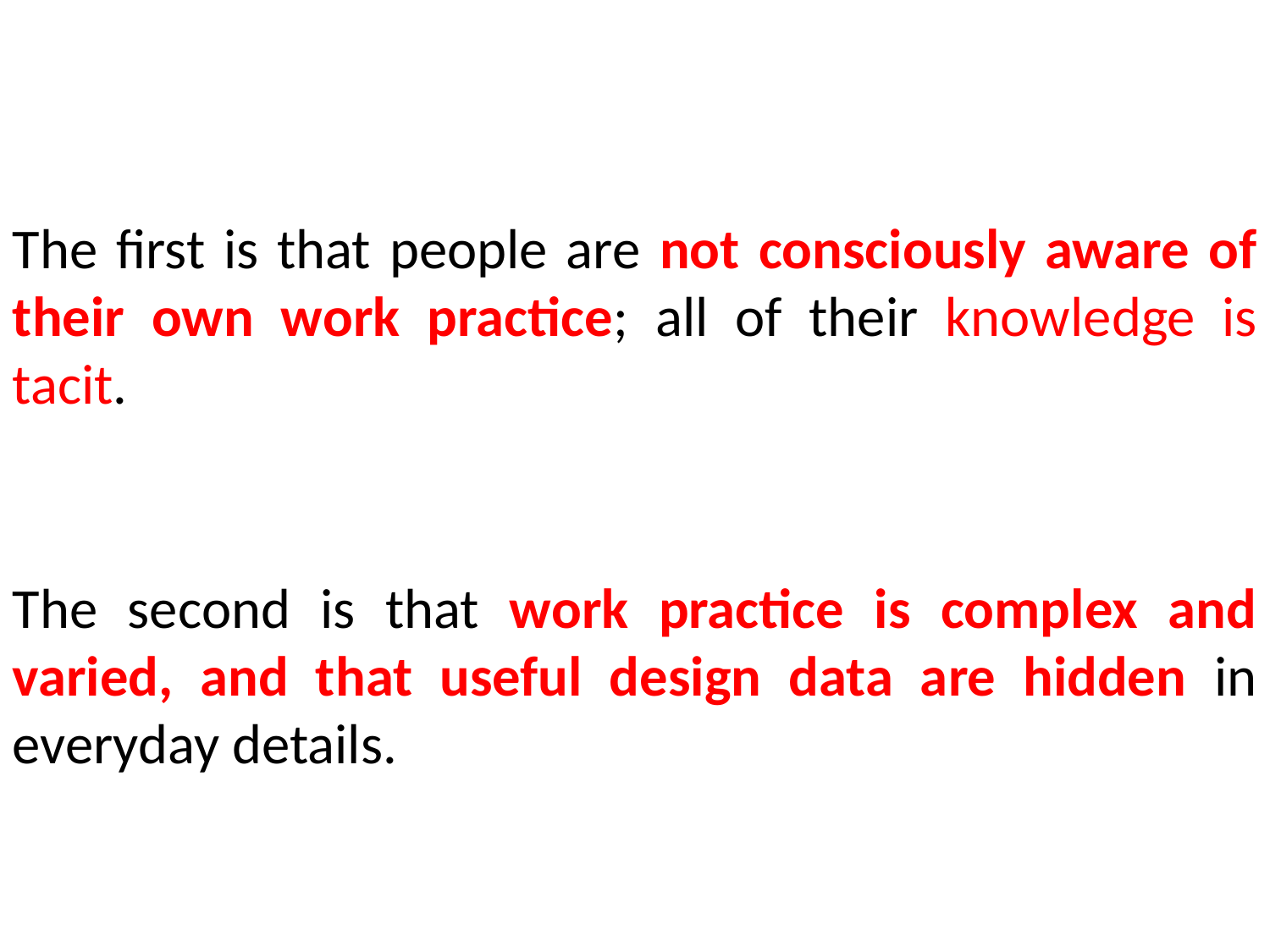

The first is that people are not consciously aware of their own work practice; all of their knowledge is tacit.
The second is that work practice is complex and varied, and that useful design data are hidden in everyday details.